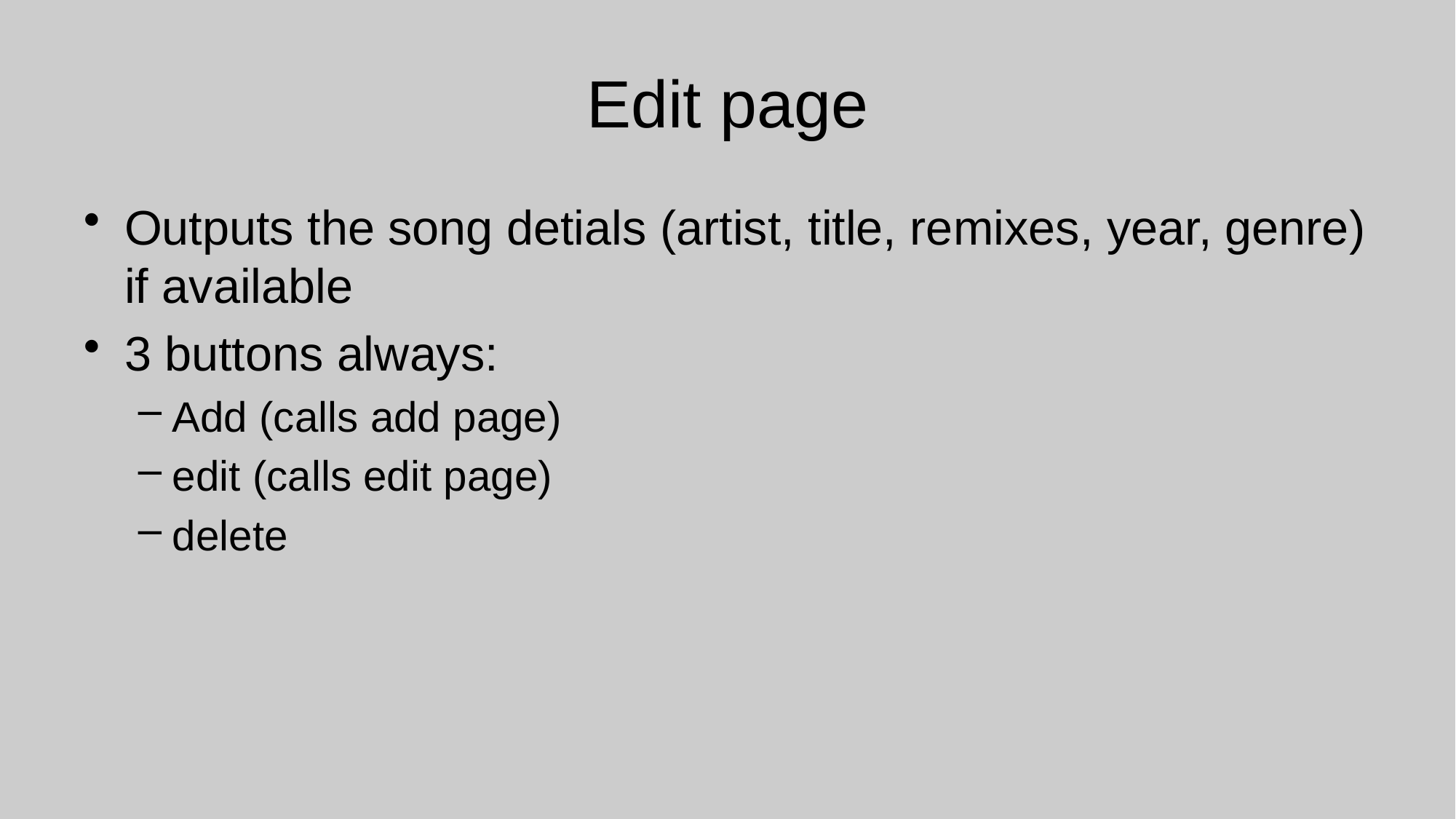

# Edit page
Outputs the song detials (artist, title, remixes, year, genre) if available
3 buttons always:
Add (calls add page)
edit (calls edit page)
delete